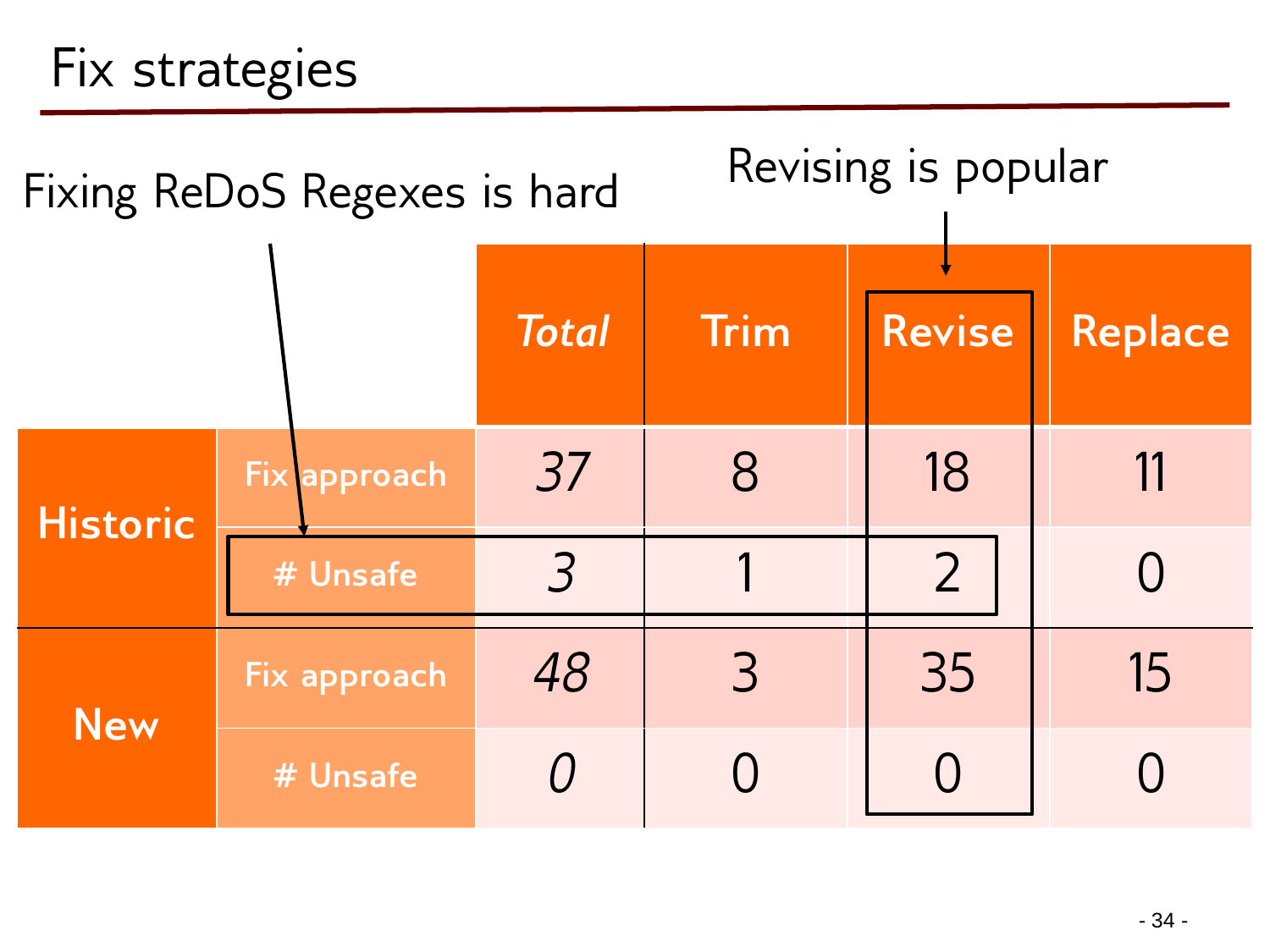

# Fix strategies
Revising is popular
Fixing ReDoS Regexes is hard
|  |  | Total | Trim | Revise | Replace |
| --- | --- | --- | --- | --- | --- |
| Historic | Fix approach | 37 | 8 | 18 | 11 |
|  | # Unsafe | 3 | 1 | 2 | 0 |
| New | Fix approach | 48 | 3 | 35 | 15 |
|  | # Unsafe | 0 | 0 | 0 | 0 |